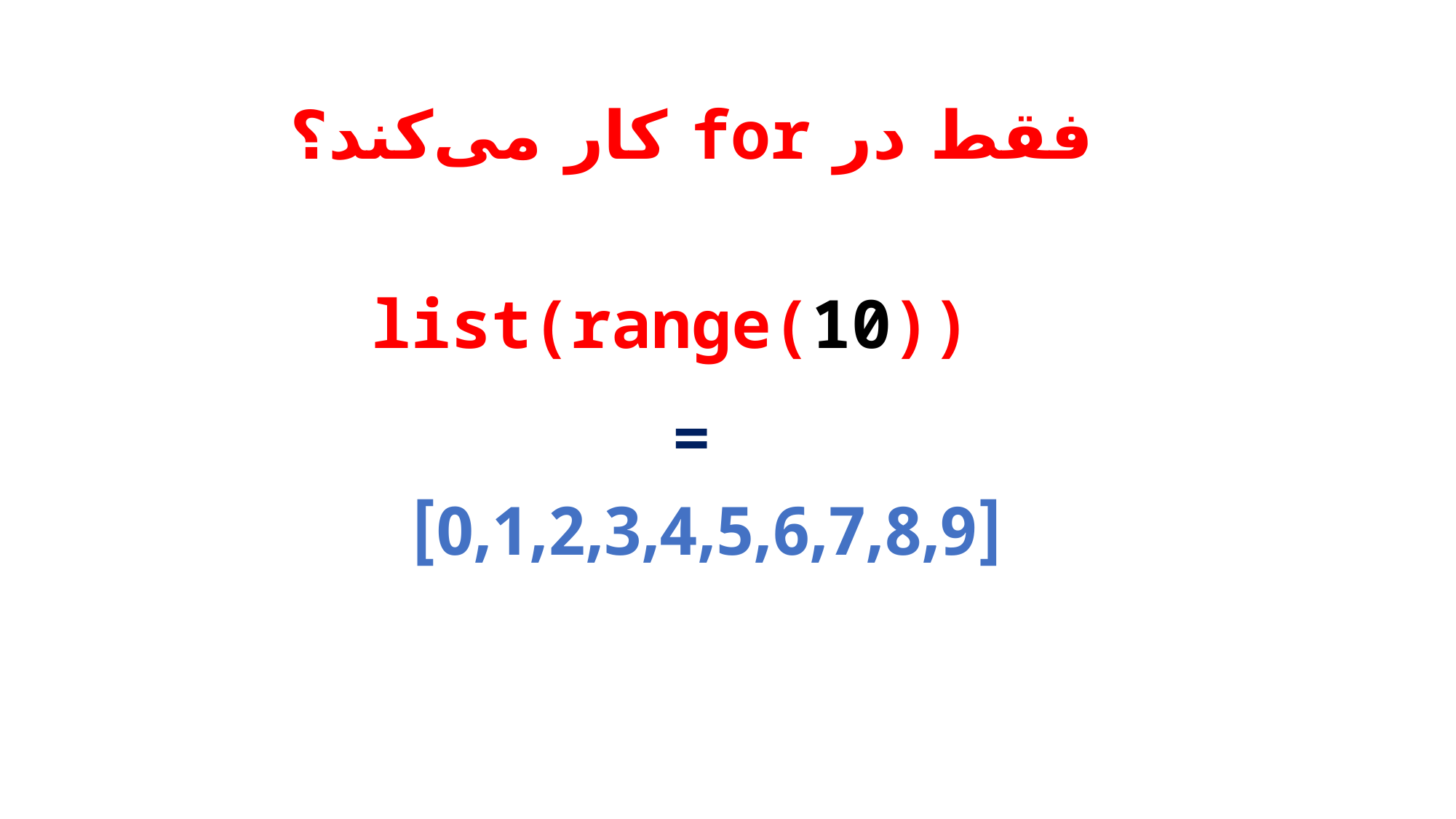

# فقط در for کار می‌کند؟
list(range(10))
=
[0,1,2,3,4,5,6,7,8,9]